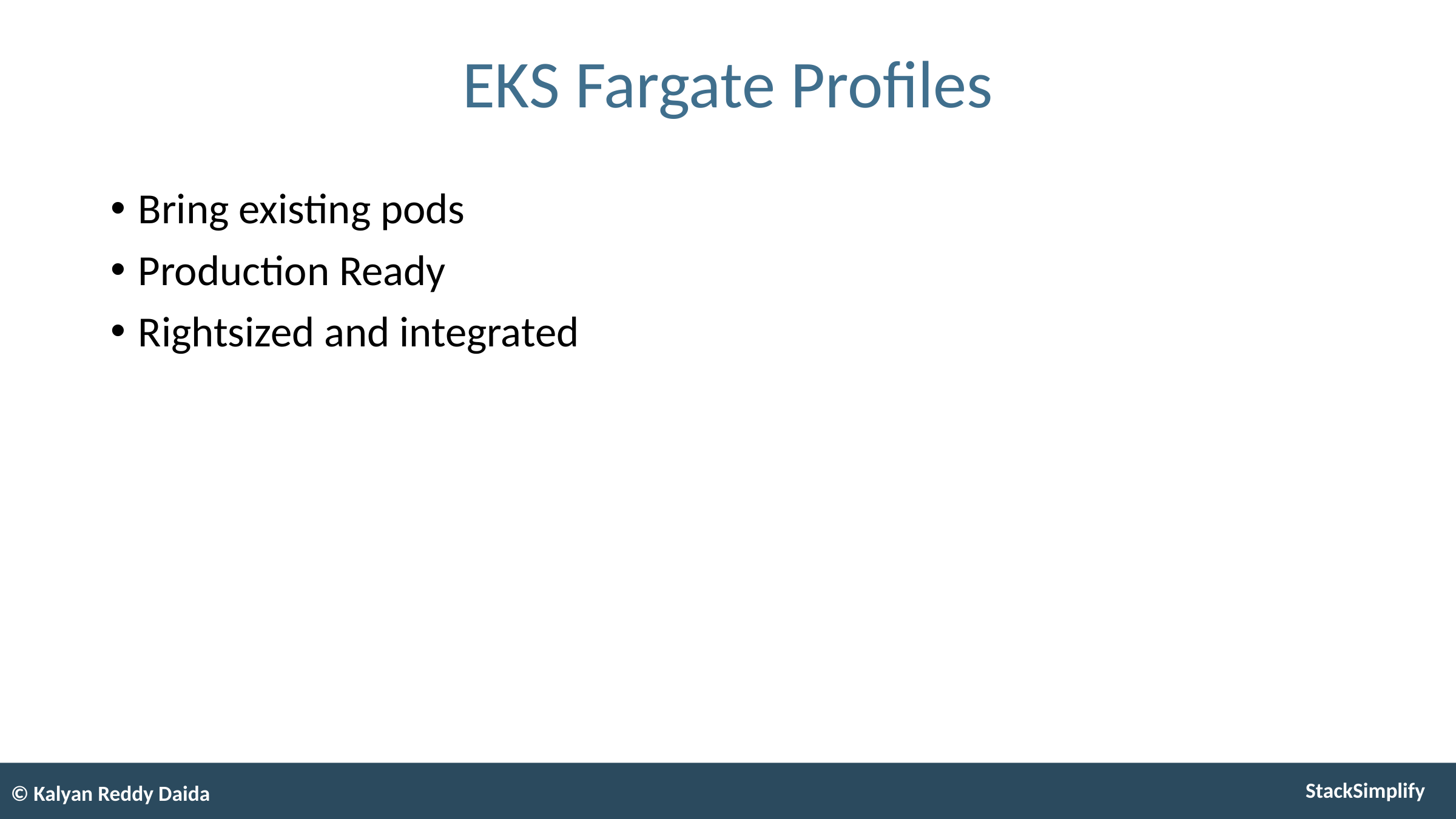

# EKS Fargate Profiles
Bring existing pods
Production Ready
Rightsized and integrated
© Kalyan Reddy Daida